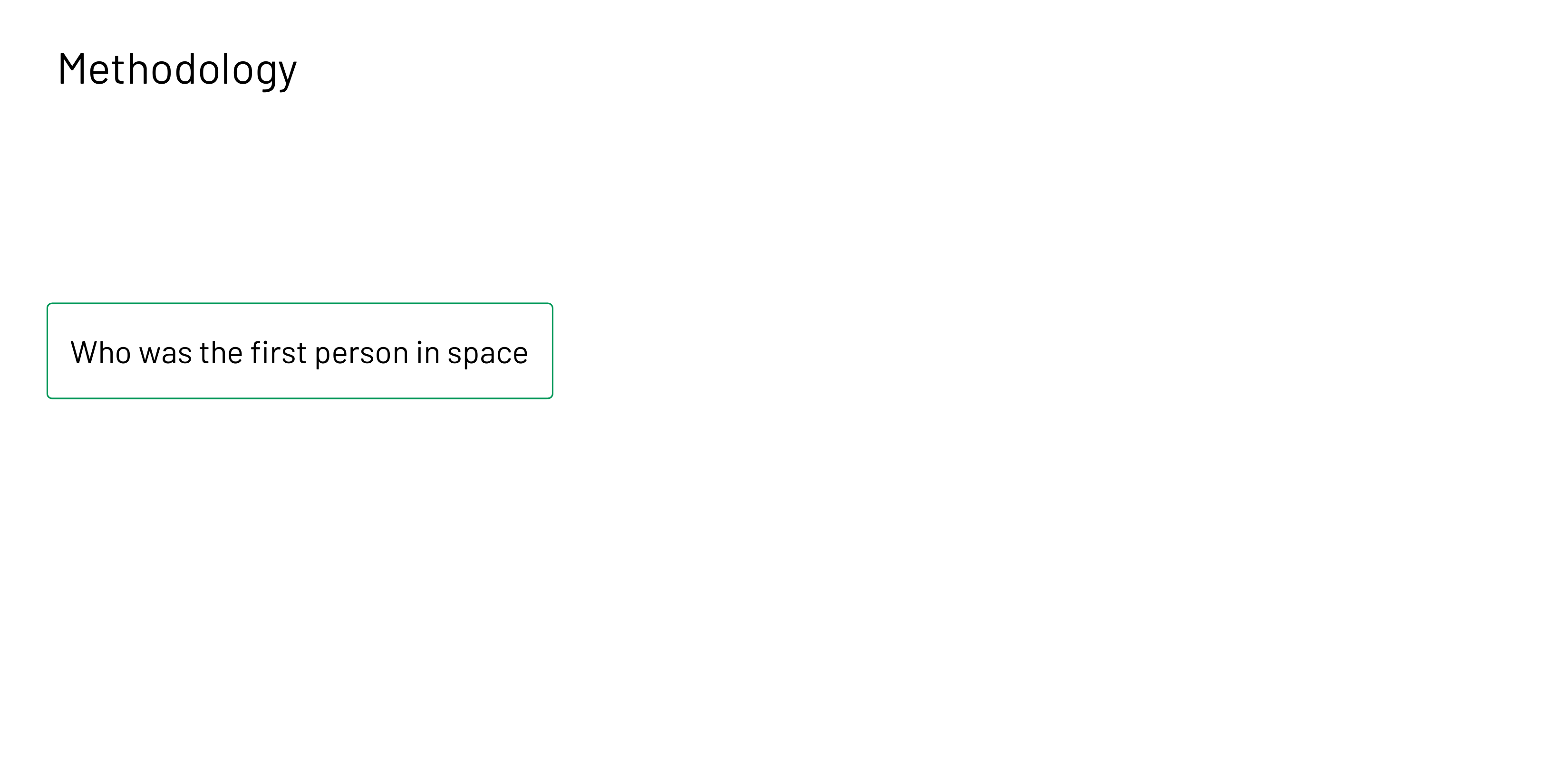

Methodology

Who waa the first persin in space

Who was ehe first person nn space

Who was the tirst person in spade

Who initially journeyed into space

Who first forayed to space?
Who was the first person in space